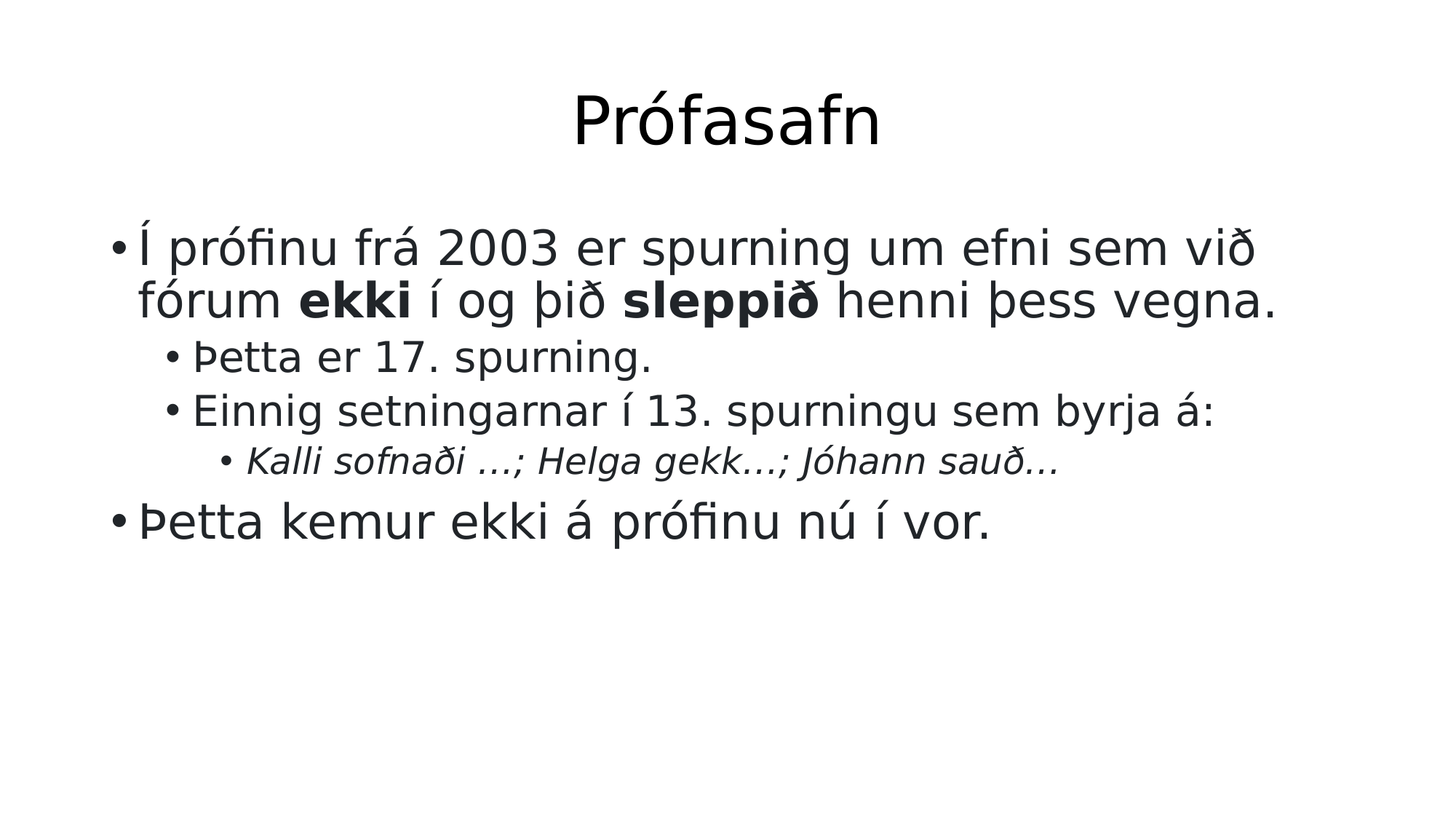

# Prófasafn
Í prófinu frá 2003 er spurning um efni sem við fórum ekki í og þið sleppið henni þess vegna.
Þetta er 17. spurning.
Einnig setningarnar í 13. spurningu sem byrja á:
Kalli sofnaði …; Helga gekk…; Jóhann sauð…
Þetta kemur ekki á prófinu nú í vor.